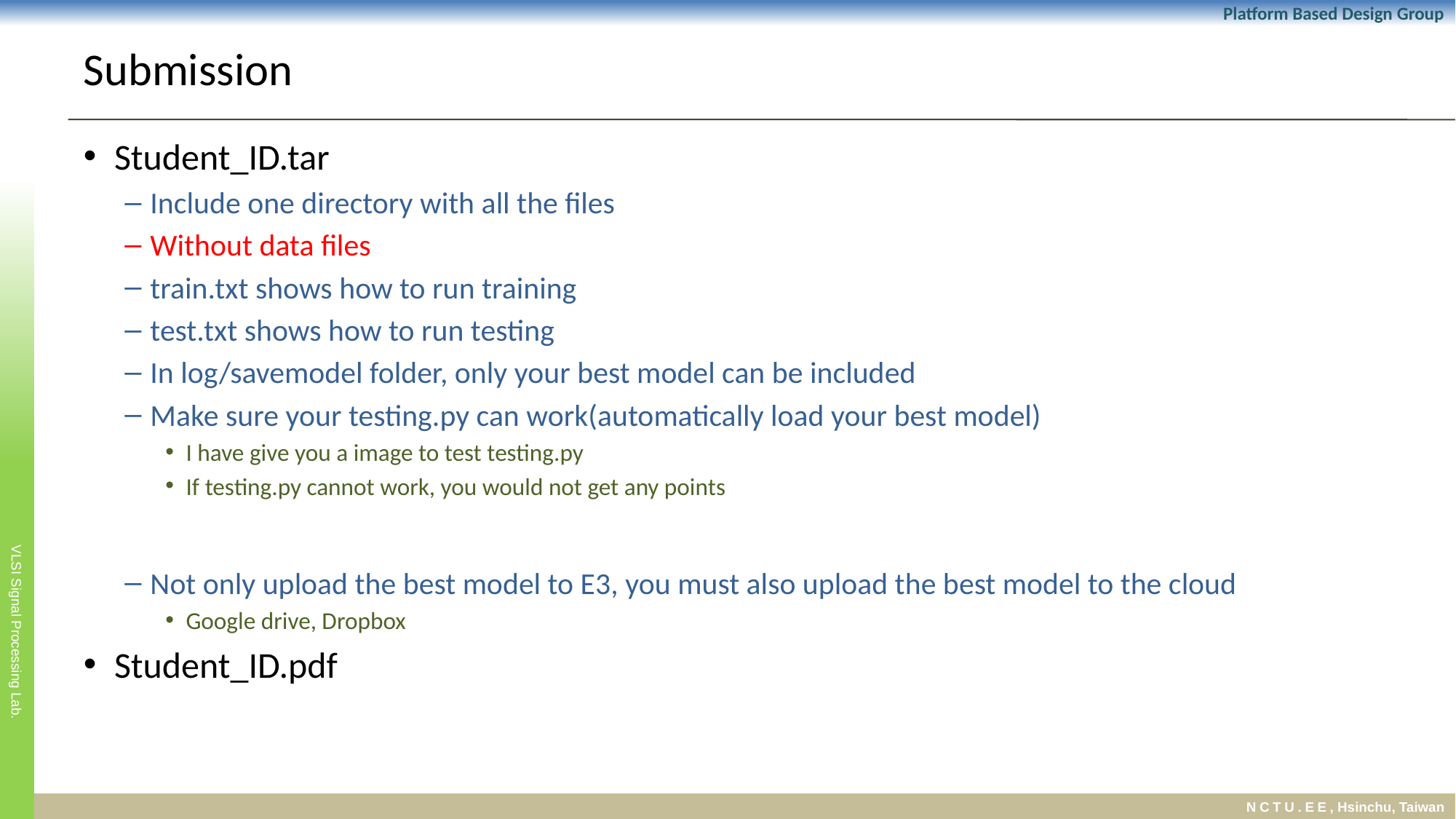

# Submission
Student_ID.tar
Include one directory with all the files
Without data files
train.txt shows how to run training
test.txt shows how to run testing
In log/savemodel folder, only your best model can be included
Make sure your testing.py can work(automatically load your best model)
I have give you a image to test testing.py
If testing.py cannot work, you would not get any points

Not only upload the best model to E3, you must also upload the best model to the cloud
Google drive, Dropbox
Student_ID.pdf